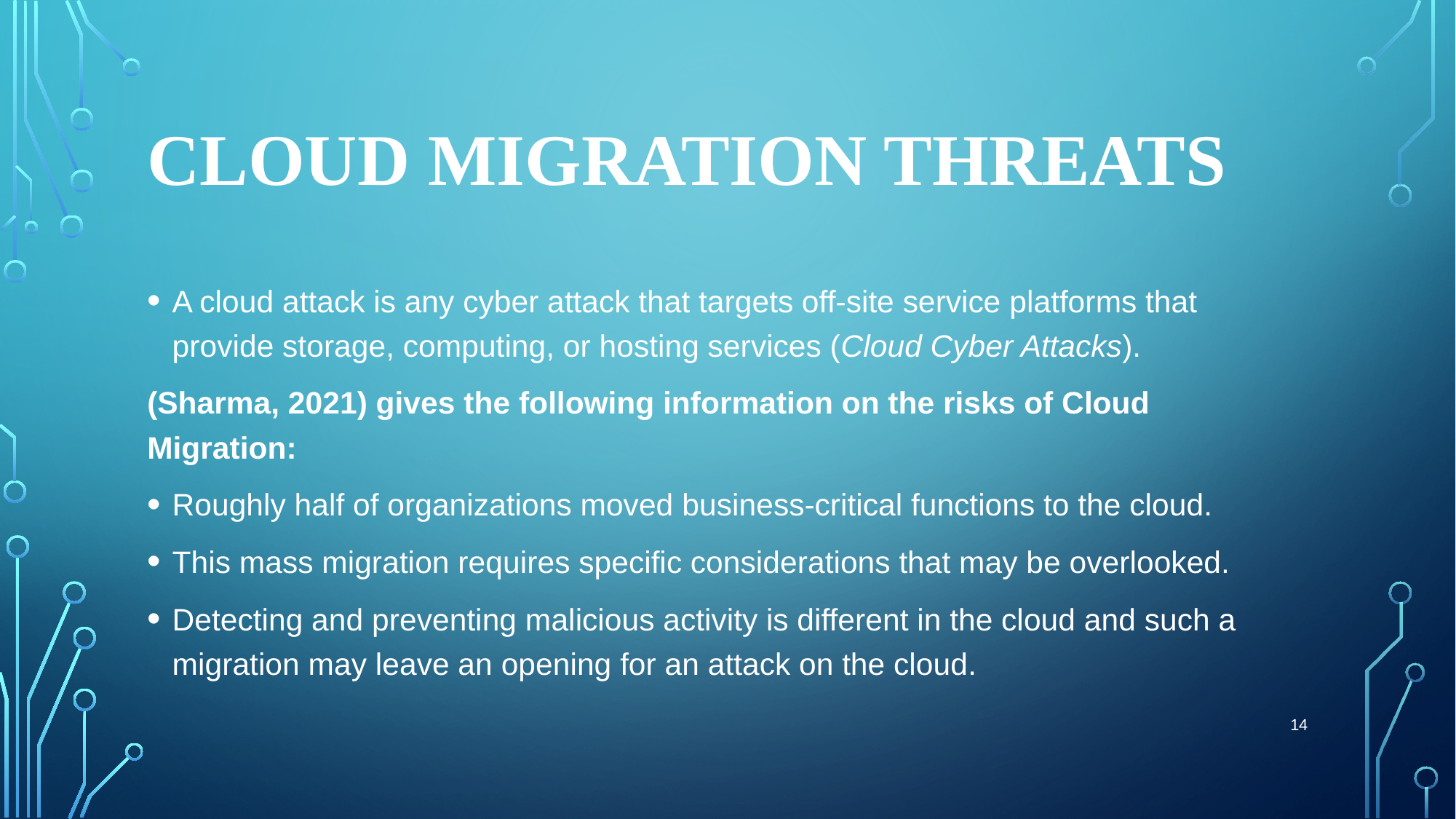

# Cloud Migration Threats
A cloud attack is any cyber attack that targets off-site service platforms that provide storage, computing, or hosting services (Cloud Cyber Attacks).
(Sharma, 2021) gives the following information on the risks of Cloud Migration:
Roughly half of organizations moved business-critical functions to the cloud.
This mass migration requires specific considerations that may be overlooked.
Detecting and preventing malicious activity is different in the cloud and such a migration may leave an opening for an attack on the cloud.

14